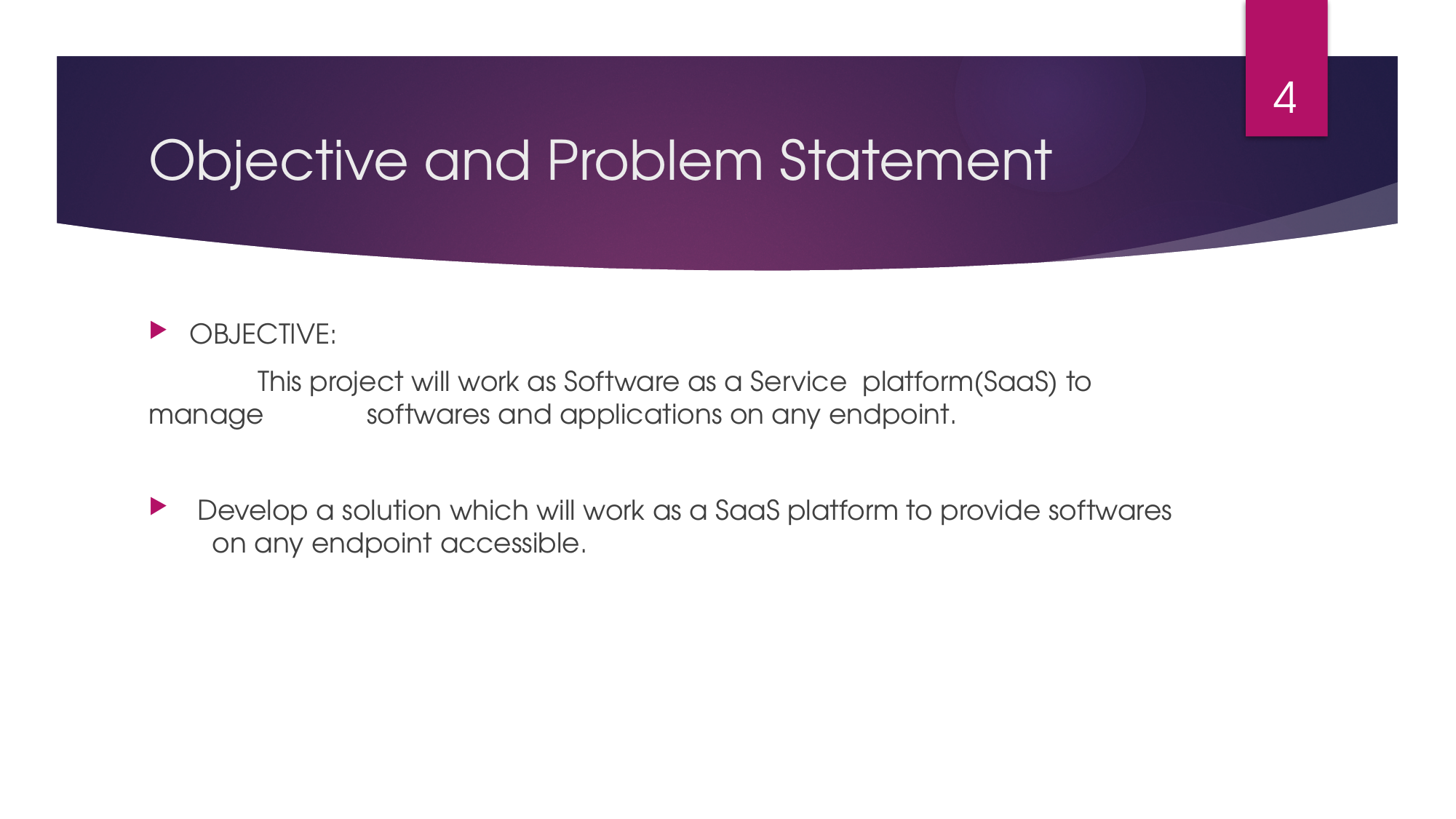

4
# Objective and Problem Statement
OBJECTIVE:
	This project will work as Software as a Service  platform(SaaS) to manage 	softwares and applications on any endpoint.

 Develop a solution which will work as a SaaS platform to provide softwares    on any endpoint accessible.